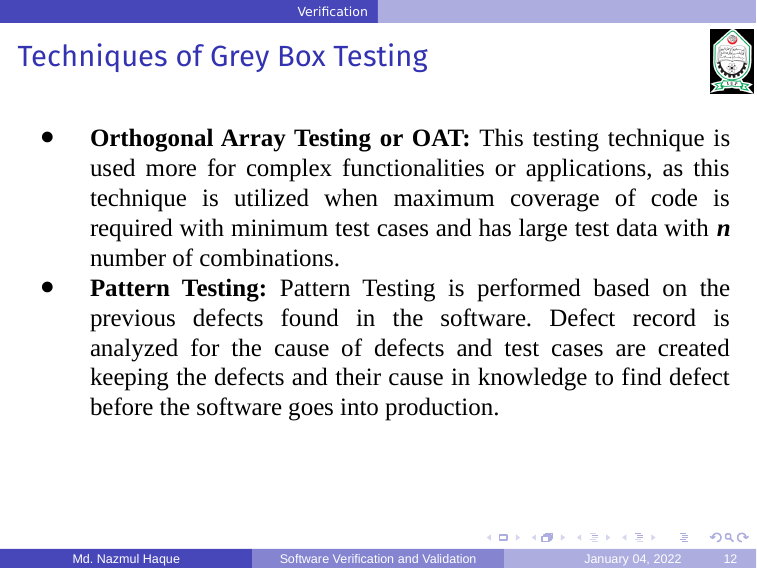

Verification

Techniques of Grey Box Testing
Orthogonal Array Testing or OAT: This testing technique is used more for complex functionalities or applications, as this technique is utilized when maximum coverage of code is required with minimum test cases and has large test data with n number of combinations.
Pattern Testing: Pattern Testing is performed based on the previous defects found in the software. Defect record is analyzed for the cause of defects and test cases are created keeping the defects and their cause in knowledge to find defect before the software goes into production.